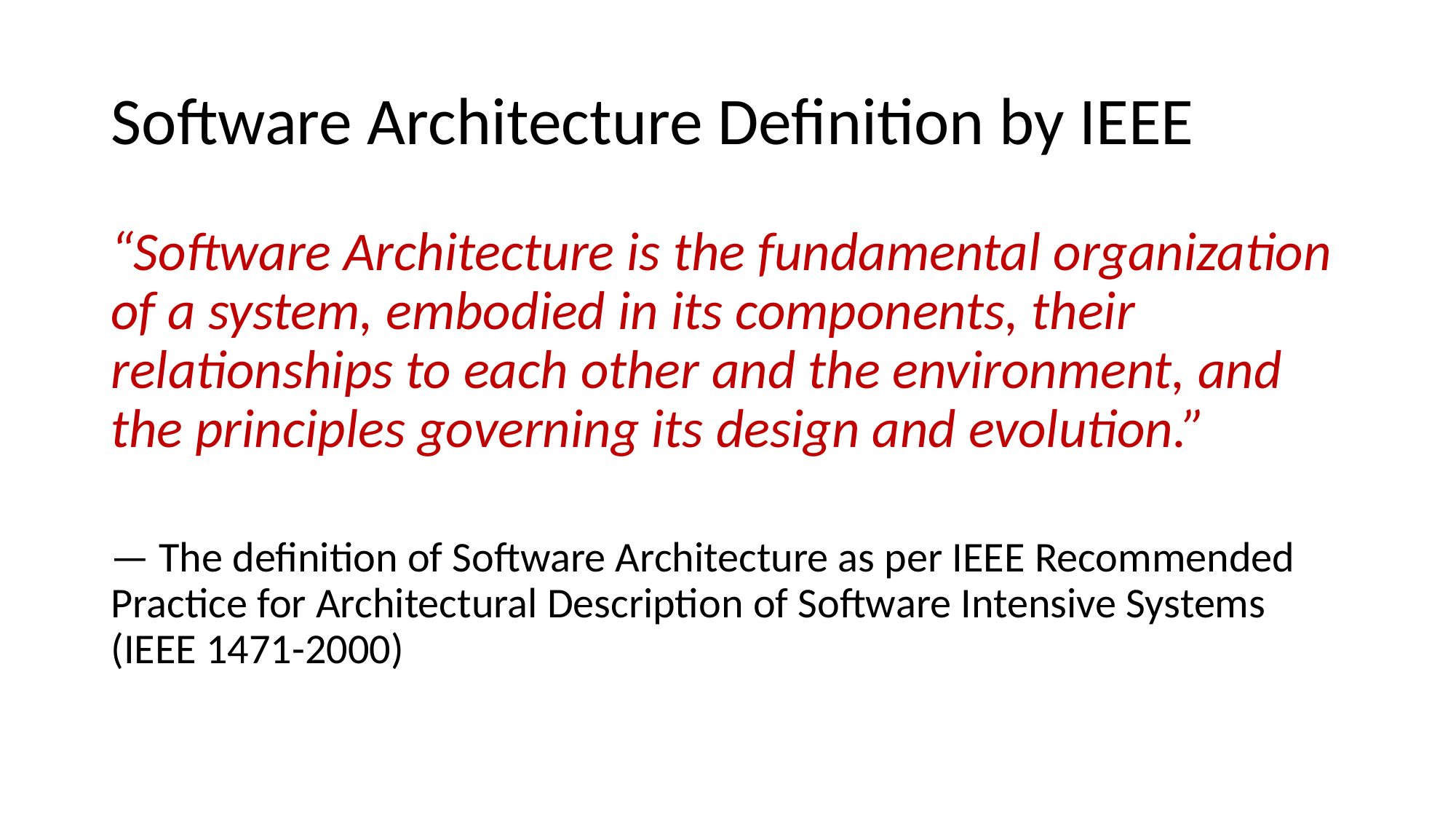

# Software Architecture Definition by IEEE
“Software Architecture is the fundamental organization of a system, embodied in its components, their relationships to each other and the environment, and the principles governing its design and evolution.”

— The definition of Software Architecture as per IEEE Recommended Practice for Architectural Description of Software Intensive Systems (IEEE 1471-2000)